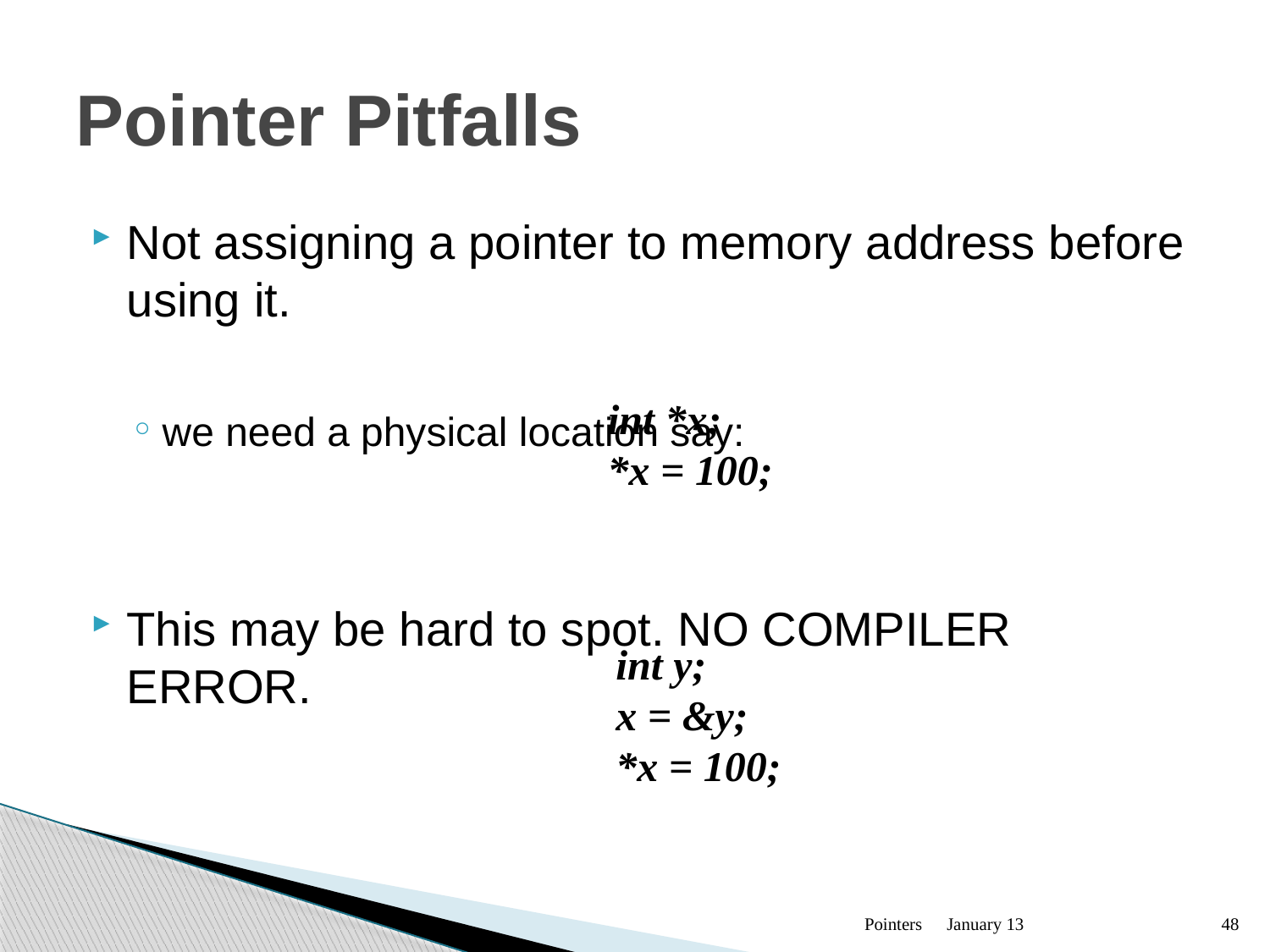

# Pointer Pitfalls
Not assigning a pointer to memory address before using it.

we need a physical location say:

This may be hard to spot. NO COMPILER ERROR.
int *x;
*x = 100;
int y;
x = &y;
*x = 100;
Pointers
January 13
48